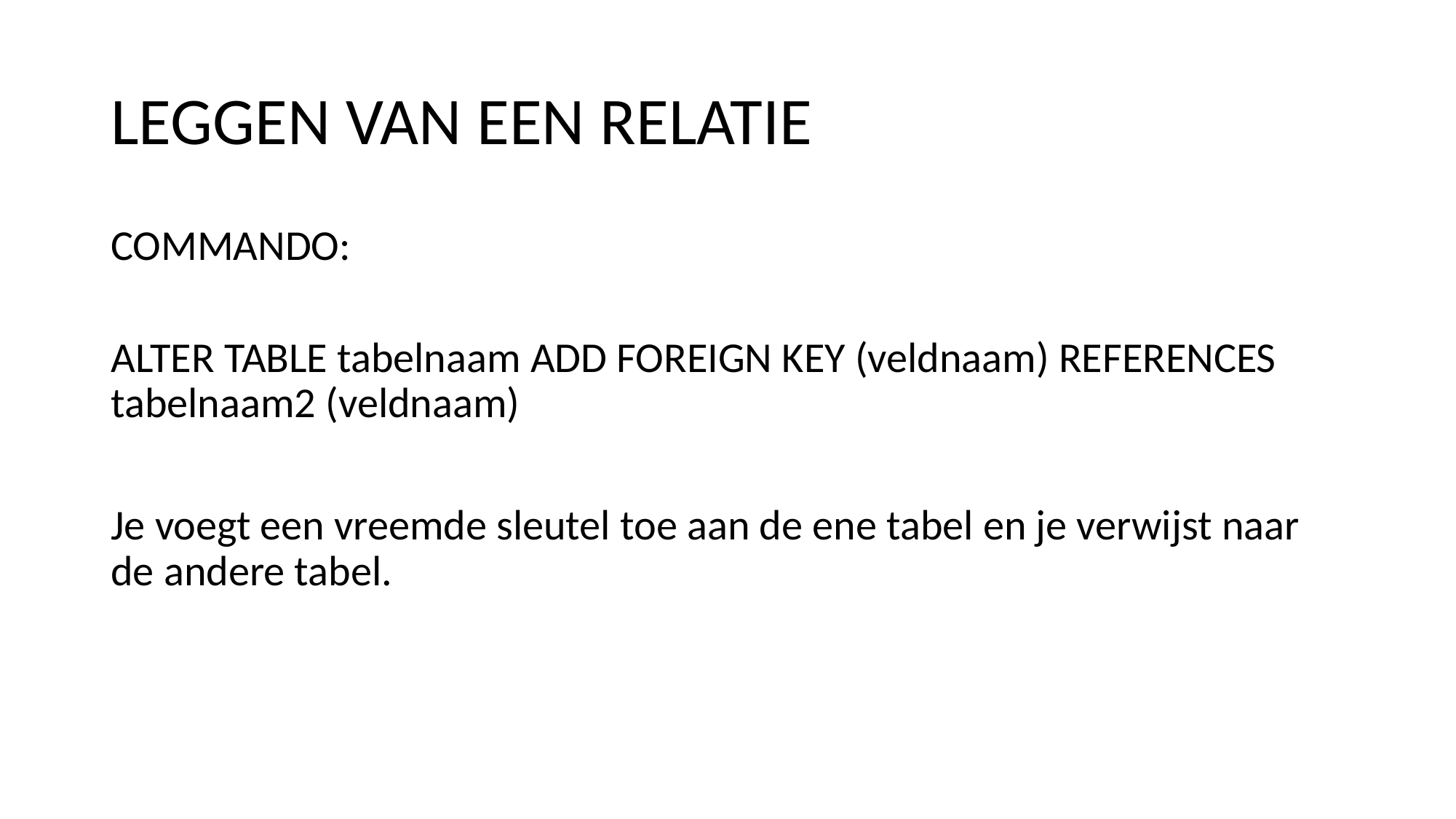

# LEGGEN VAN EEN RELATIE
COMMANDO:
ALTER TABLE tabelnaam ADD FOREIGN KEY (veldnaam) REFERENCES tabelnaam2 (veldnaam)

Je voegt een vreemde sleutel toe aan de ene tabel en je verwijst naar de andere tabel.